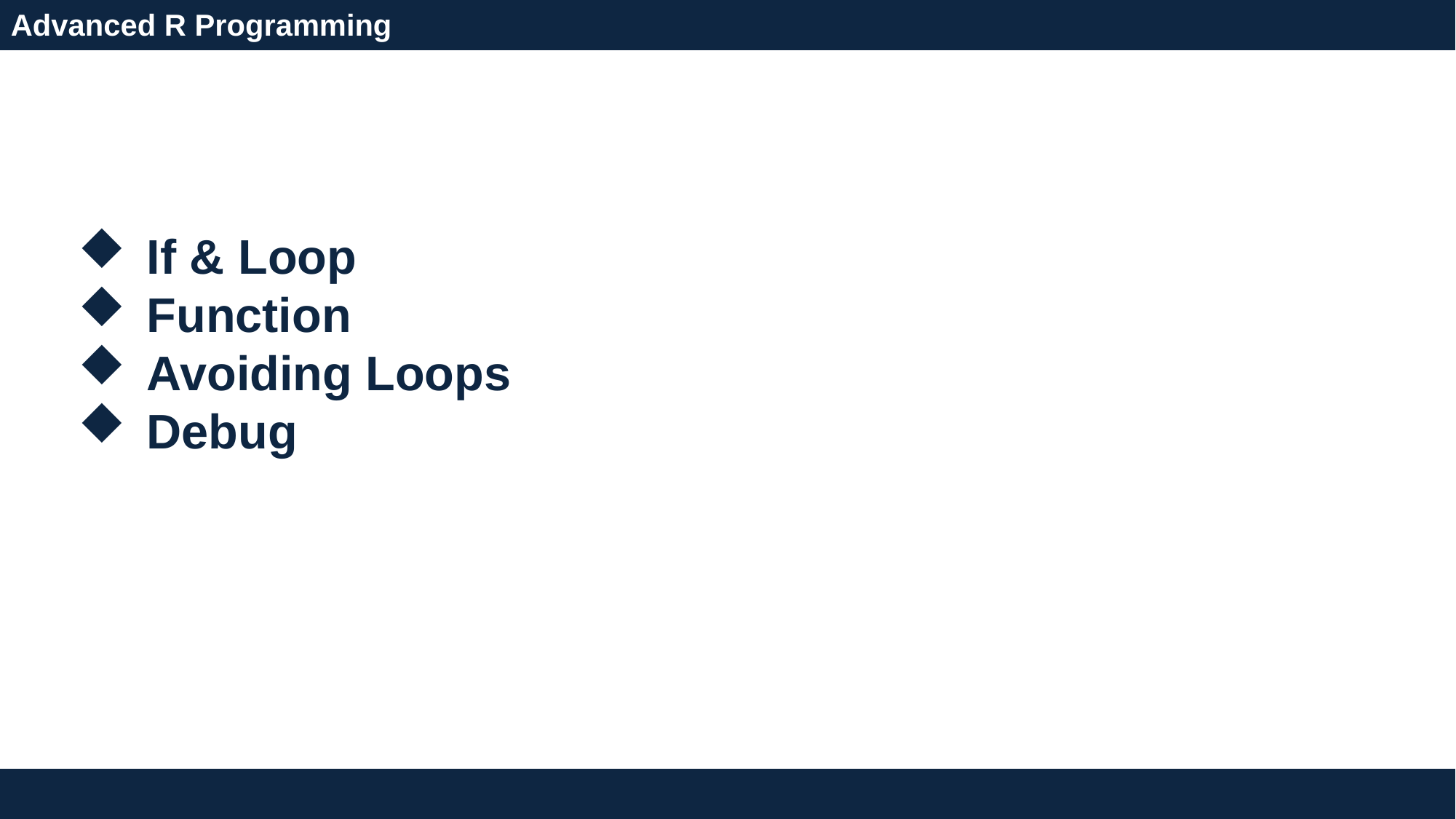

Advanced R Programming
If & Loop
Function
Avoiding Loops
Debug